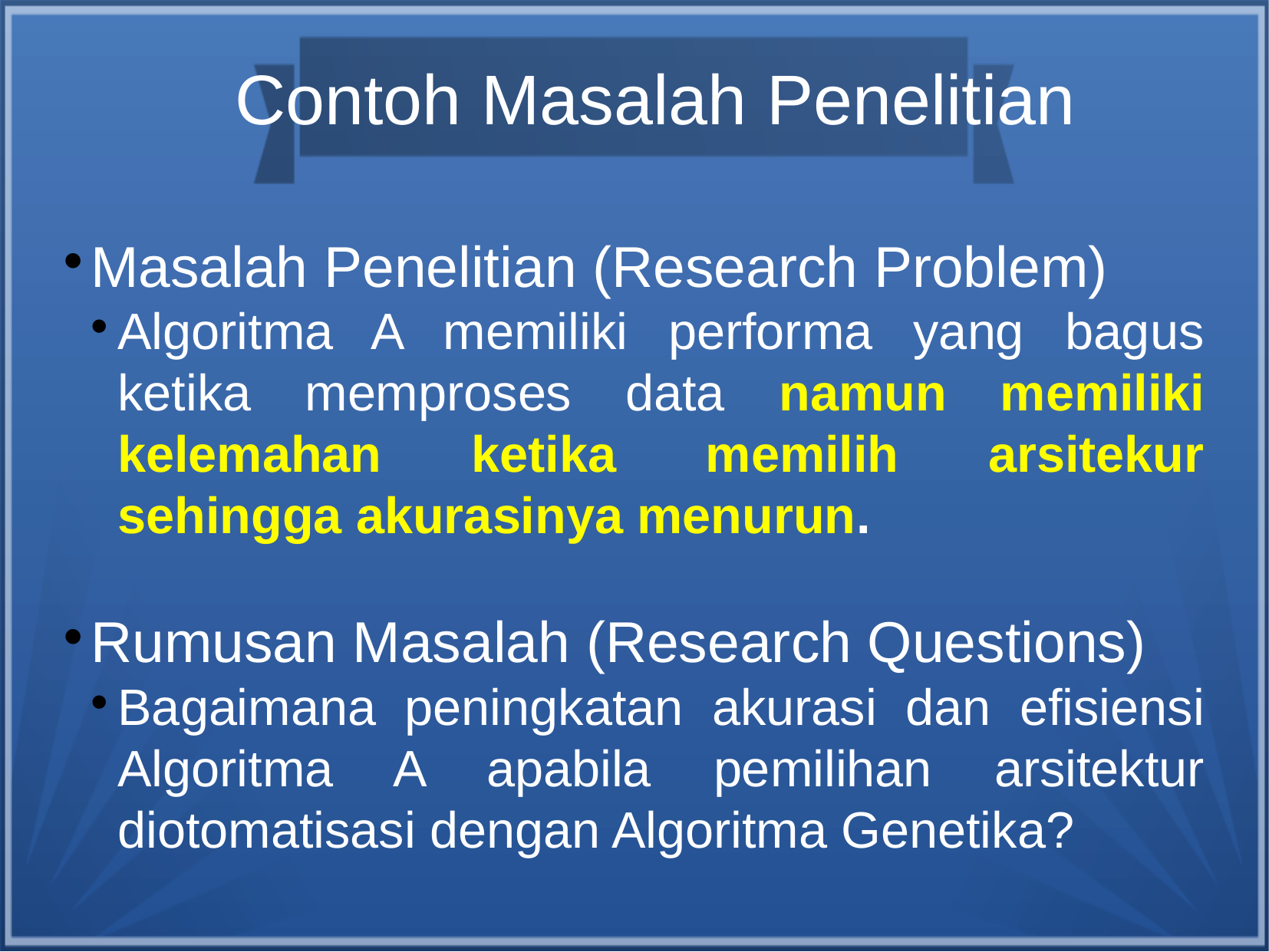

Contoh Masalah Penelitian

Masalah Penelitian (Research Problem)
Algoritma A memiliki performa yang bagus ketika memproses data namun memiliki kelemahan ketika memilih arsitekur sehingga akurasinya menurun.

Rumusan Masalah (Research Questions)
Bagaimana peningkatan akurasi dan efisiensi Algoritma A apabila pemilihan arsitektur diotomatisasi dengan Algoritma Genetika?